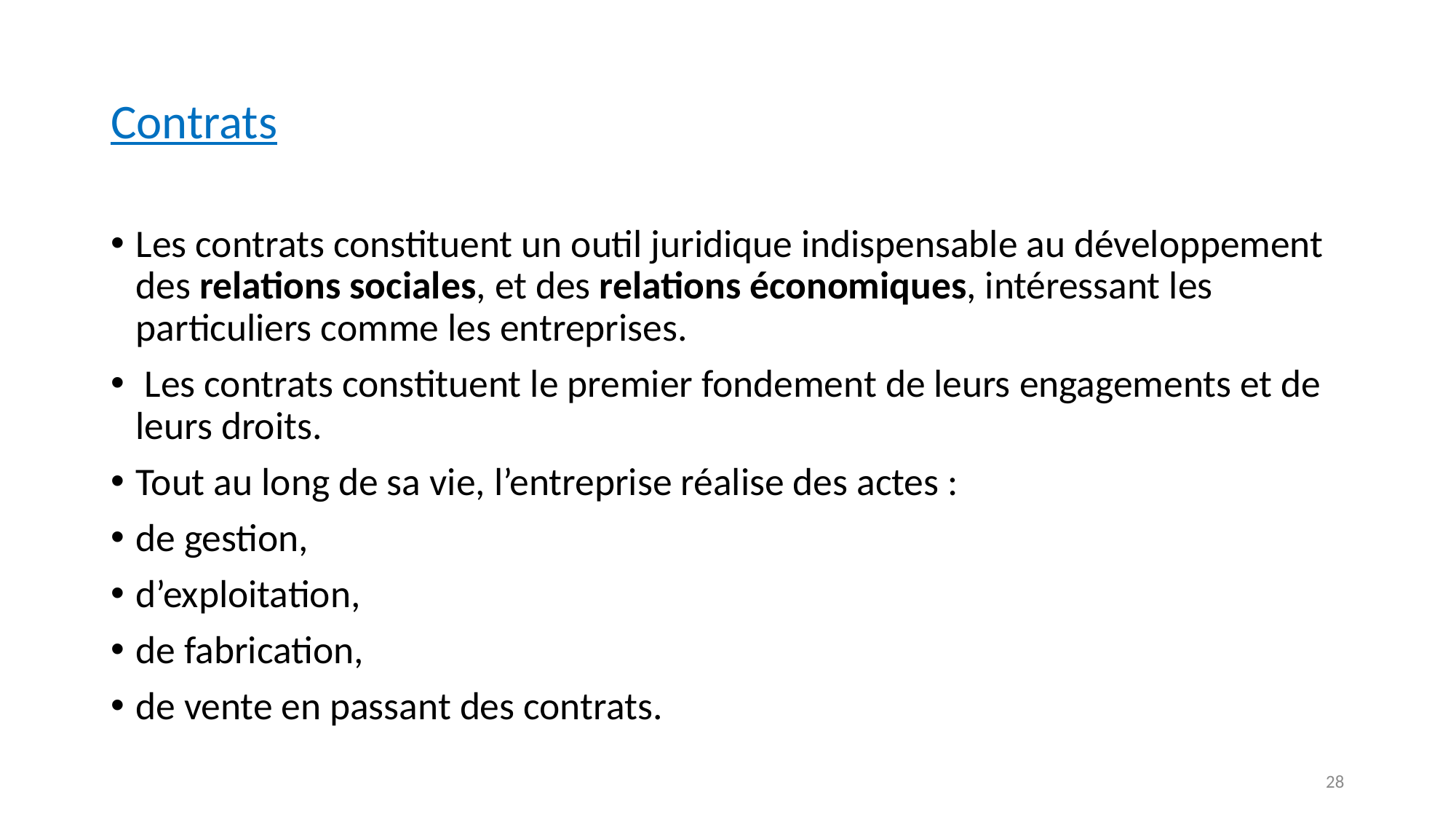

Contrats
Les contrats constituent un outil juridique indispensable au développement des relations sociales, et des relations économiques, intéressant les particuliers comme les entreprises.
 Les contrats constituent le premier fondement de leurs engagements et de leurs droits.
Tout au long de sa vie, l’entreprise réalise des actes :
de gestion,
d’exploitation,
de fabrication,
de vente en passant des contrats.

28